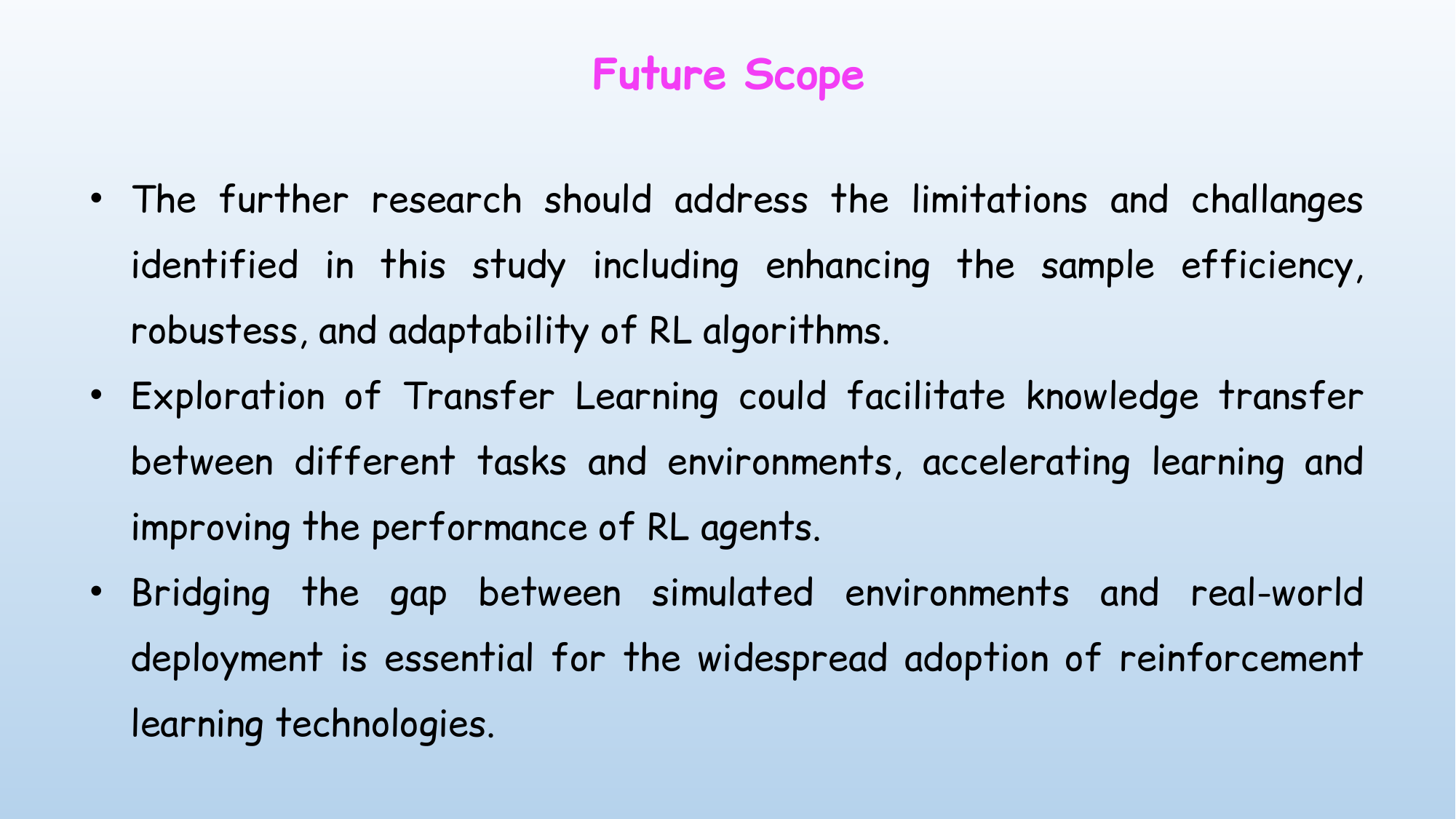

Future Scope
The further research should address the limitations and challanges identified in this study including enhancing the sample efficiency, robustess, and adaptability of RL algorithms.
Exploration of Transfer Learning could facilitate knowledge transfer between different tasks and environments, accelerating learning and improving the performance of RL agents.
Bridging the gap between simulated environments and real-world deployment is essential for the widespread adoption of reinforcement learning technologies.